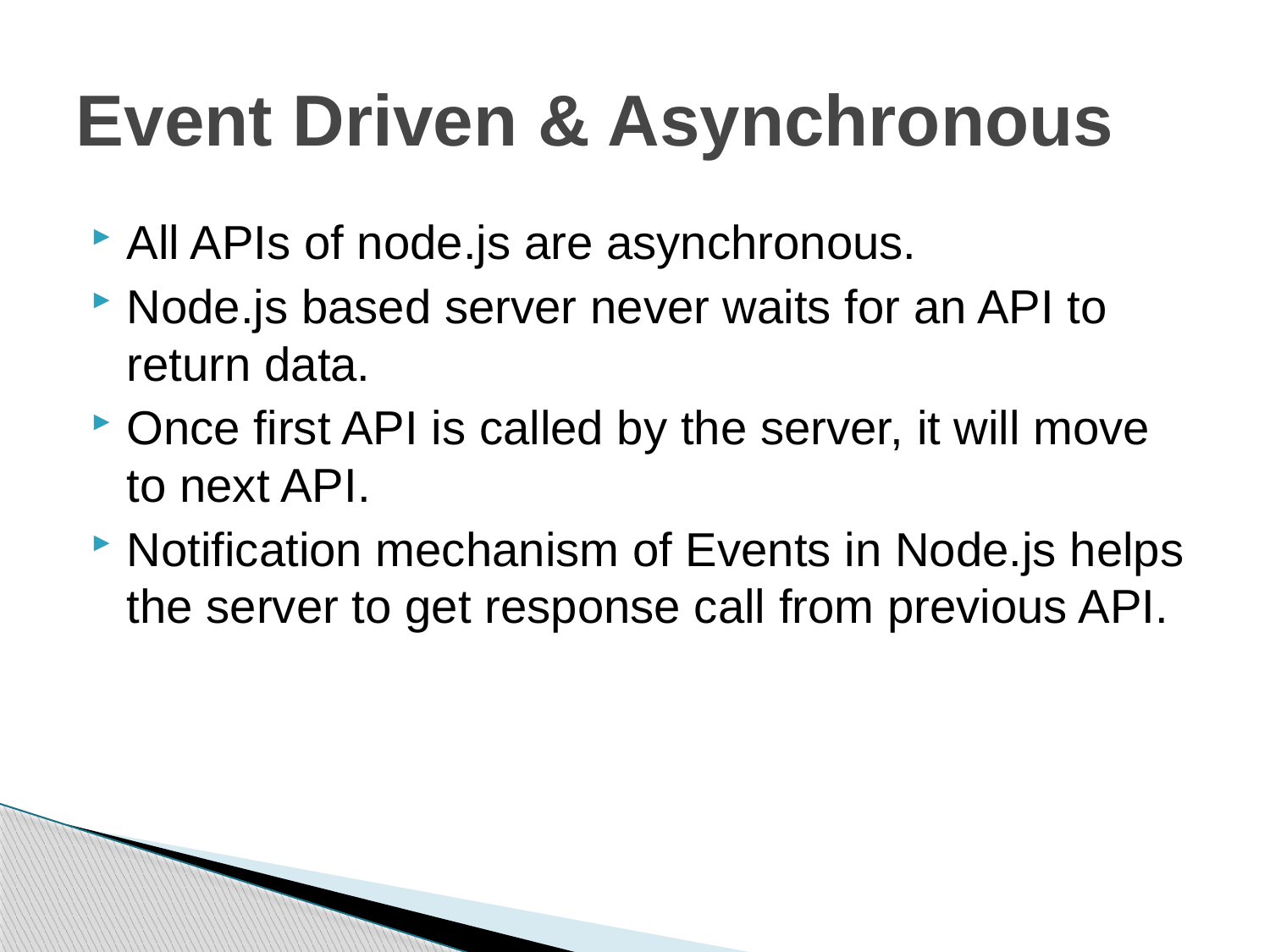

# Event Driven & Asynchronous
All APIs of node.js are asynchronous.
Node.js based server never waits for an API to return data.
Once first API is called by the server, it will move to next API.
Notification mechanism of Events in Node.js helps the server to get response call from previous API.